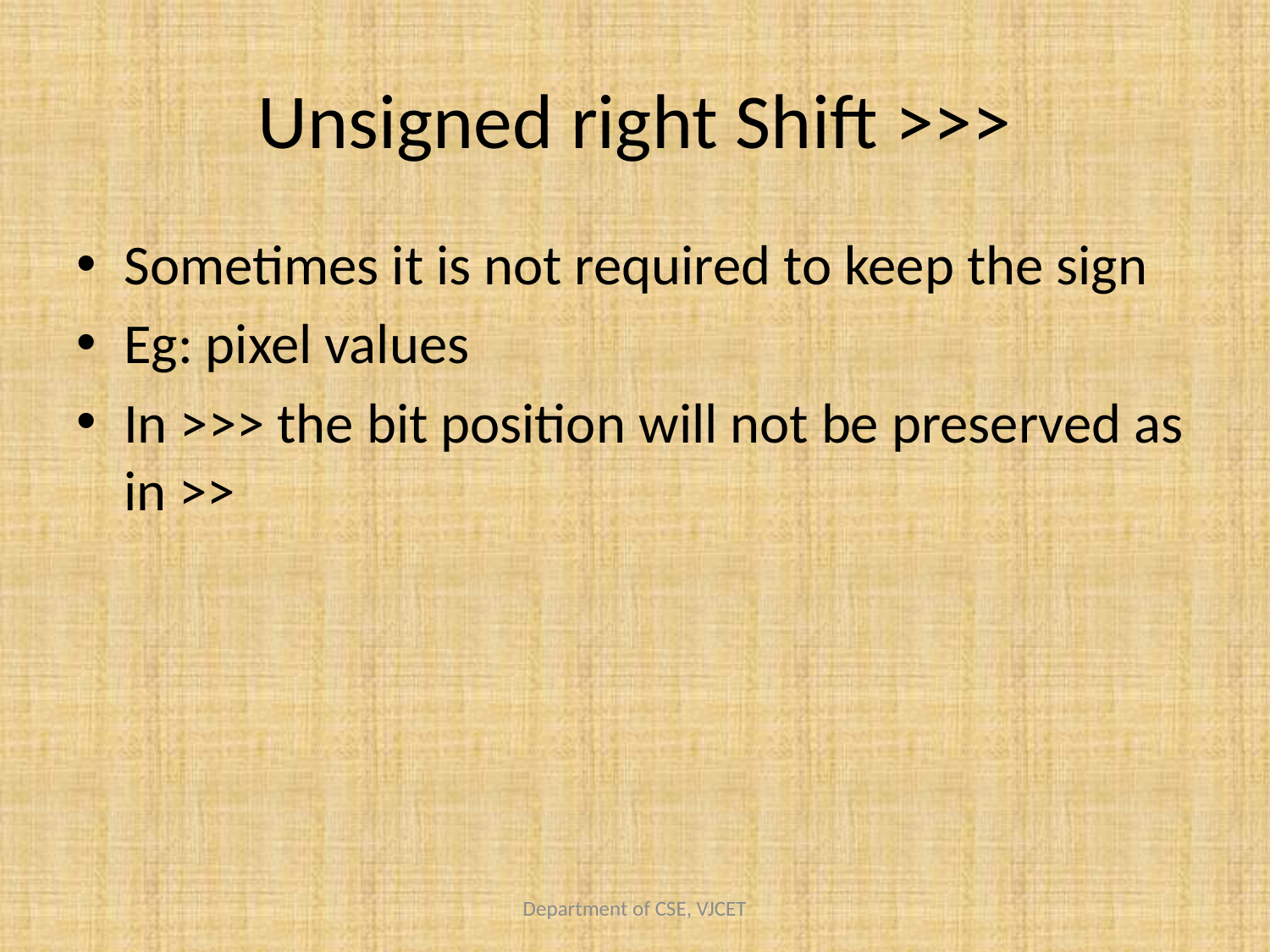

# Unsigned right Shift >>>
Sometimes it is not required to keep the sign
Eg: pixel values
In >>> the bit position will not be preserved as in >>
Department of CSE, VJCET